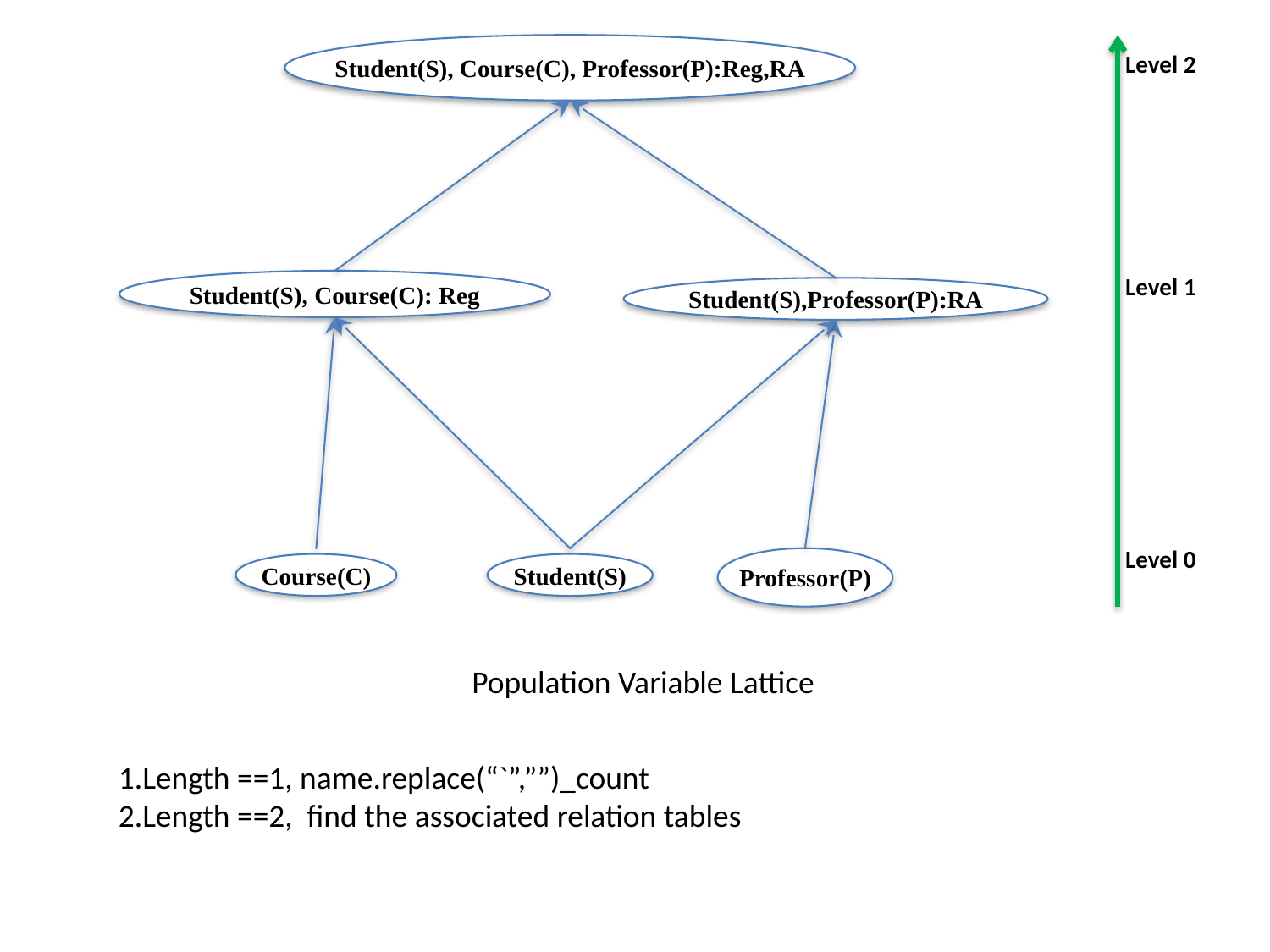

Student(S), Course(C), Professor(P):Reg,RA
Student(S), Course(C): Reg
Student(S),Professor(P):RA
Course(C)
Student(S)
Professor(P)
Level 2
Level 1
Level 0
Population Variable Lattice
1.Length ==1, name.replace(“`”,””)_count
2.Length ==2,  find the associated relation tables